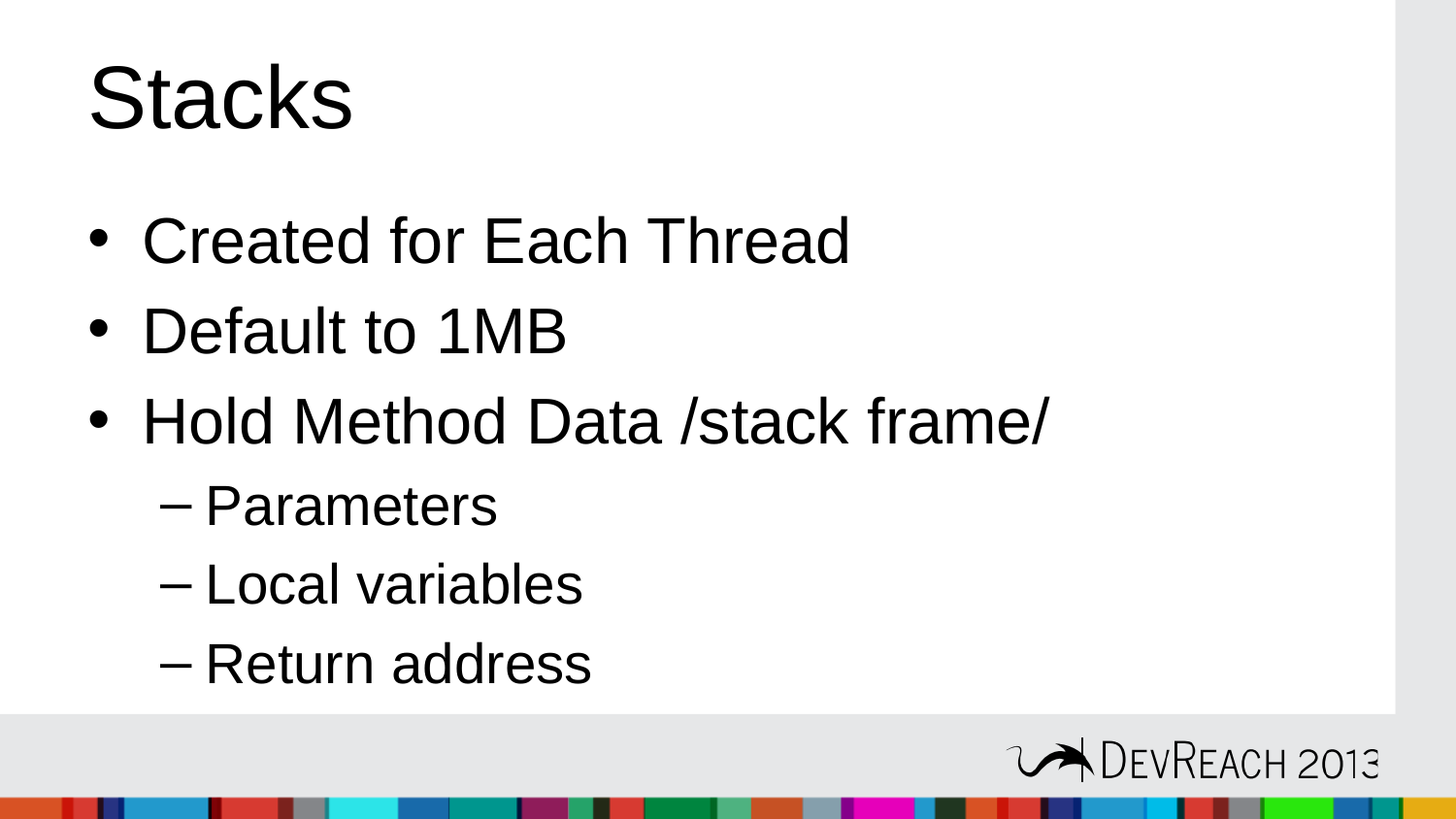

# Stacks
Created for Each Thread
Default to 1MB
Hold Method Data /stack frame/
Parameters
Local variables
Return address